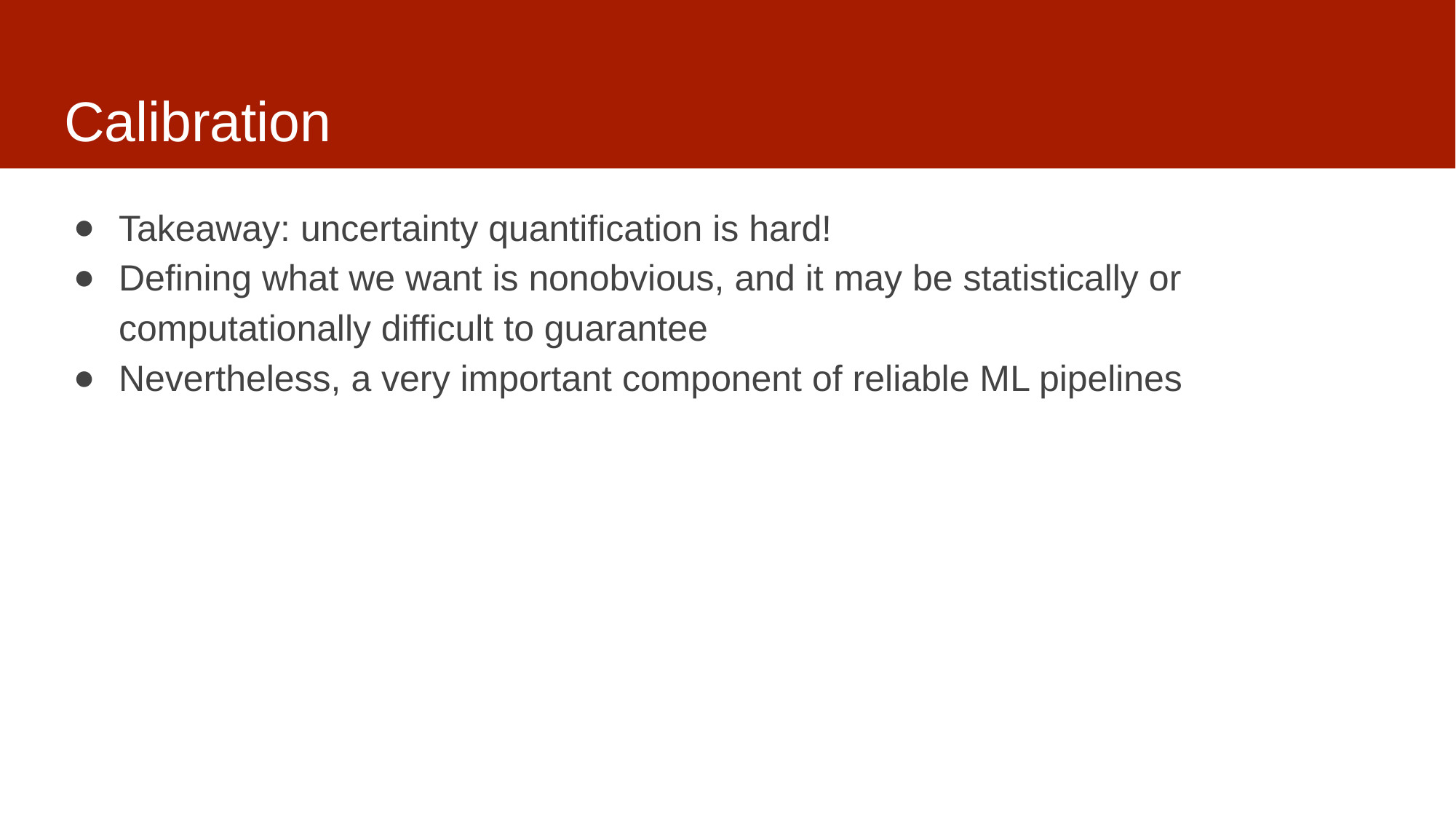

# Calibration
Takeaway: uncertainty quantification is hard!
Defining what we want is nonobvious, and it may be statistically or computationally difficult to guarantee
Nevertheless, a very important component of reliable ML pipelines